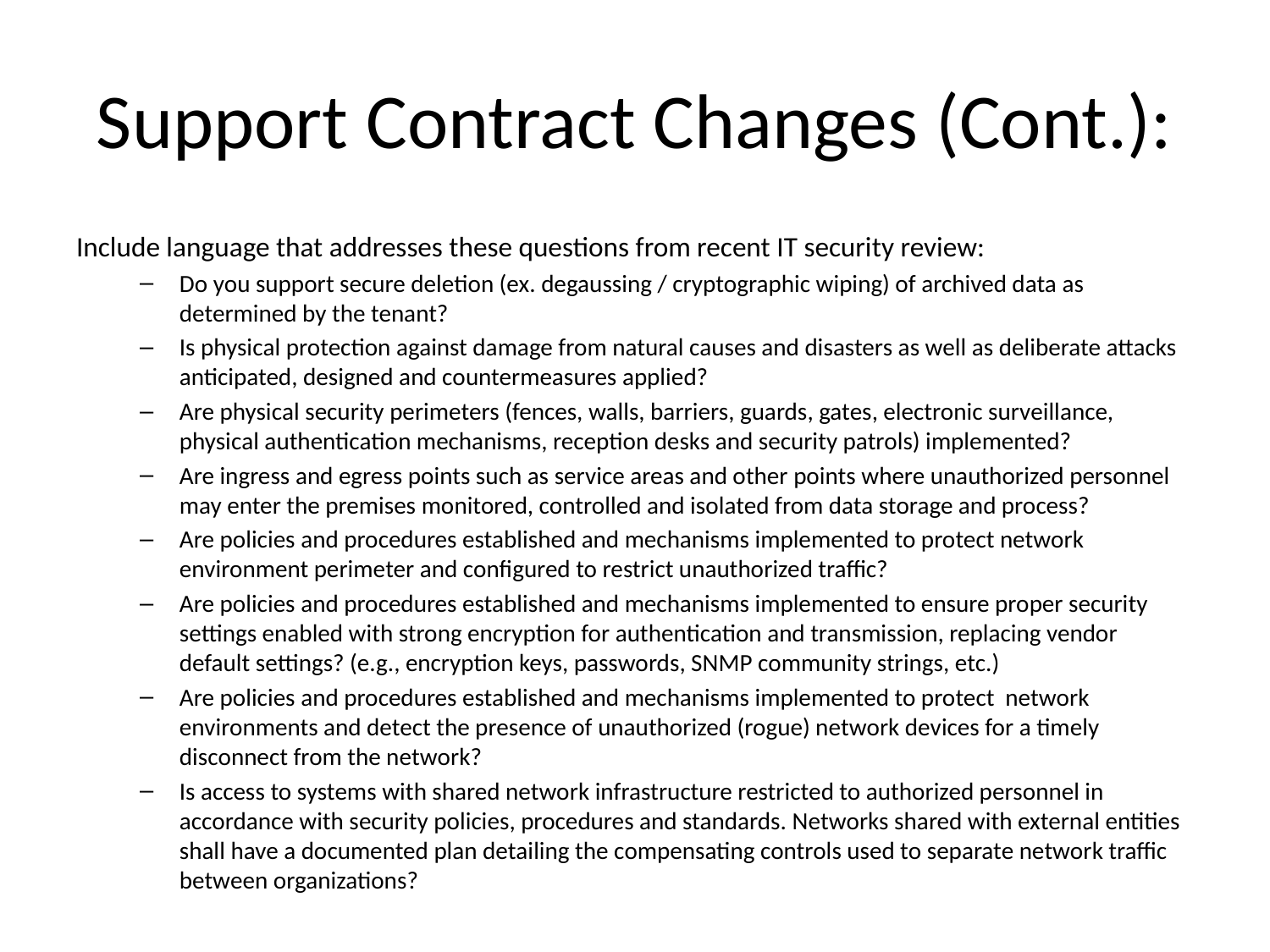

# Support Contract Changes (Cont.):
Include language that addresses these questions from recent IT security review:
Do you support secure deletion (ex. degaussing / cryptographic wiping) of archived data as determined by the tenant?
Is physical protection against damage from natural causes and disasters as well as deliberate attacks anticipated, designed and countermeasures applied?
Are physical security perimeters (fences, walls, barriers, guards, gates, electronic surveillance, physical authentication mechanisms, reception desks and security patrols) implemented?
Are ingress and egress points such as service areas and other points where unauthorized personnel may enter the premises monitored, controlled and isolated from data storage and process?
Are policies and procedures established and mechanisms implemented to protect network environment perimeter and configured to restrict unauthorized traffic?
Are policies and procedures established and mechanisms implemented to ensure proper security settings enabled with strong encryption for authentication and transmission, replacing vendor default settings? (e.g., encryption keys, passwords, SNMP community strings, etc.)
Are policies and procedures established and mechanisms implemented to protect  network environments and detect the presence of unauthorized (rogue) network devices for a timely disconnect from the network?
Is access to systems with shared network infrastructure restricted to authorized personnel in accordance with security policies, procedures and standards. Networks shared with external entities shall have a documented plan detailing the compensating controls used to separate network traffic between organizations?